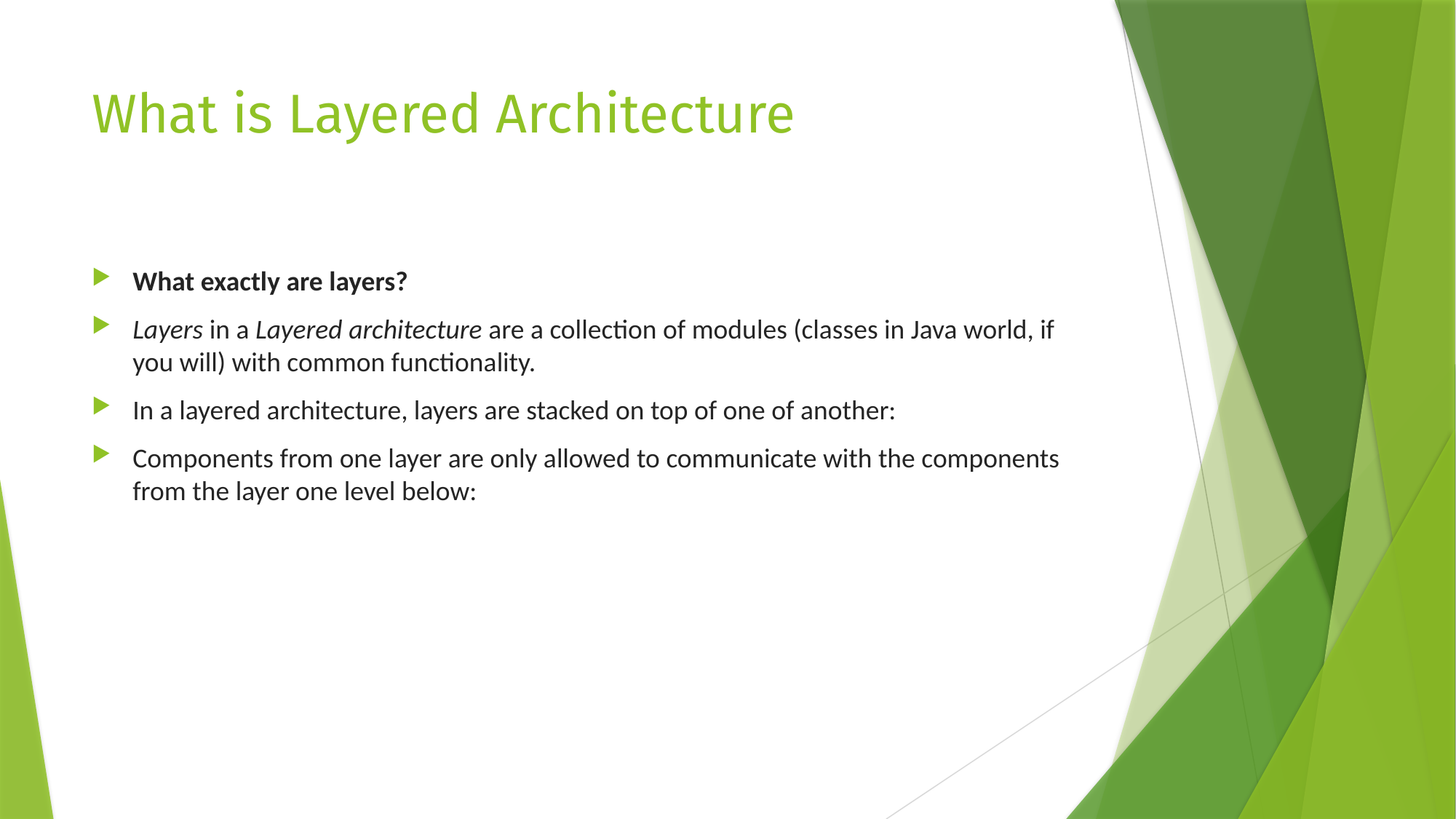

# What is Layered Architecture
What exactly are layers?
Layers in a Layered architecture are a collection of modules (classes in Java world, if you will) with common functionality.
In a layered architecture, layers are stacked on top of one of another:
Components from one layer are only allowed to communicate with the components from the layer one level below: